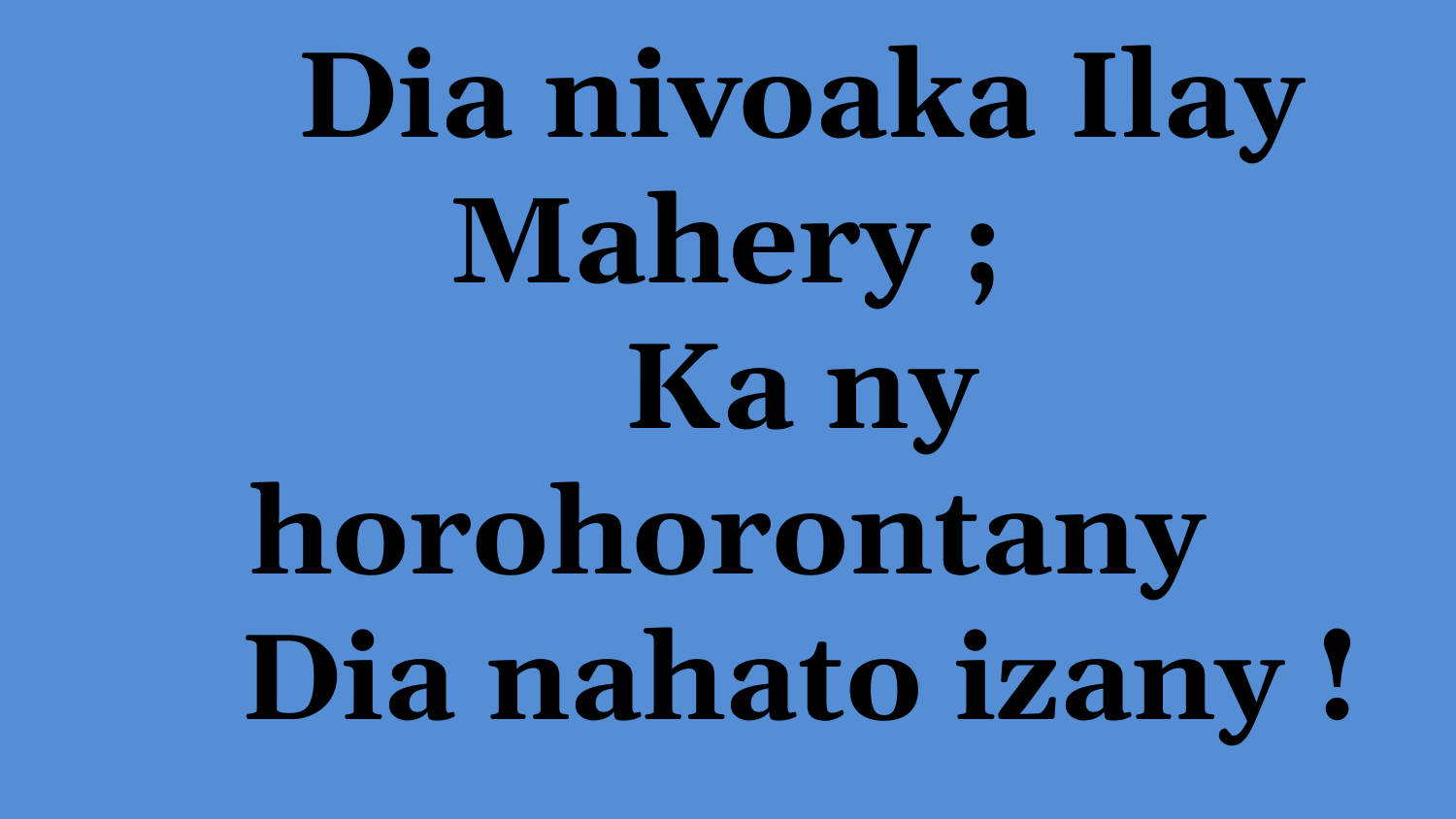

# Dia nivoaka Ilay Mahery ; Ka ny horohorontany Dia nahato izany !